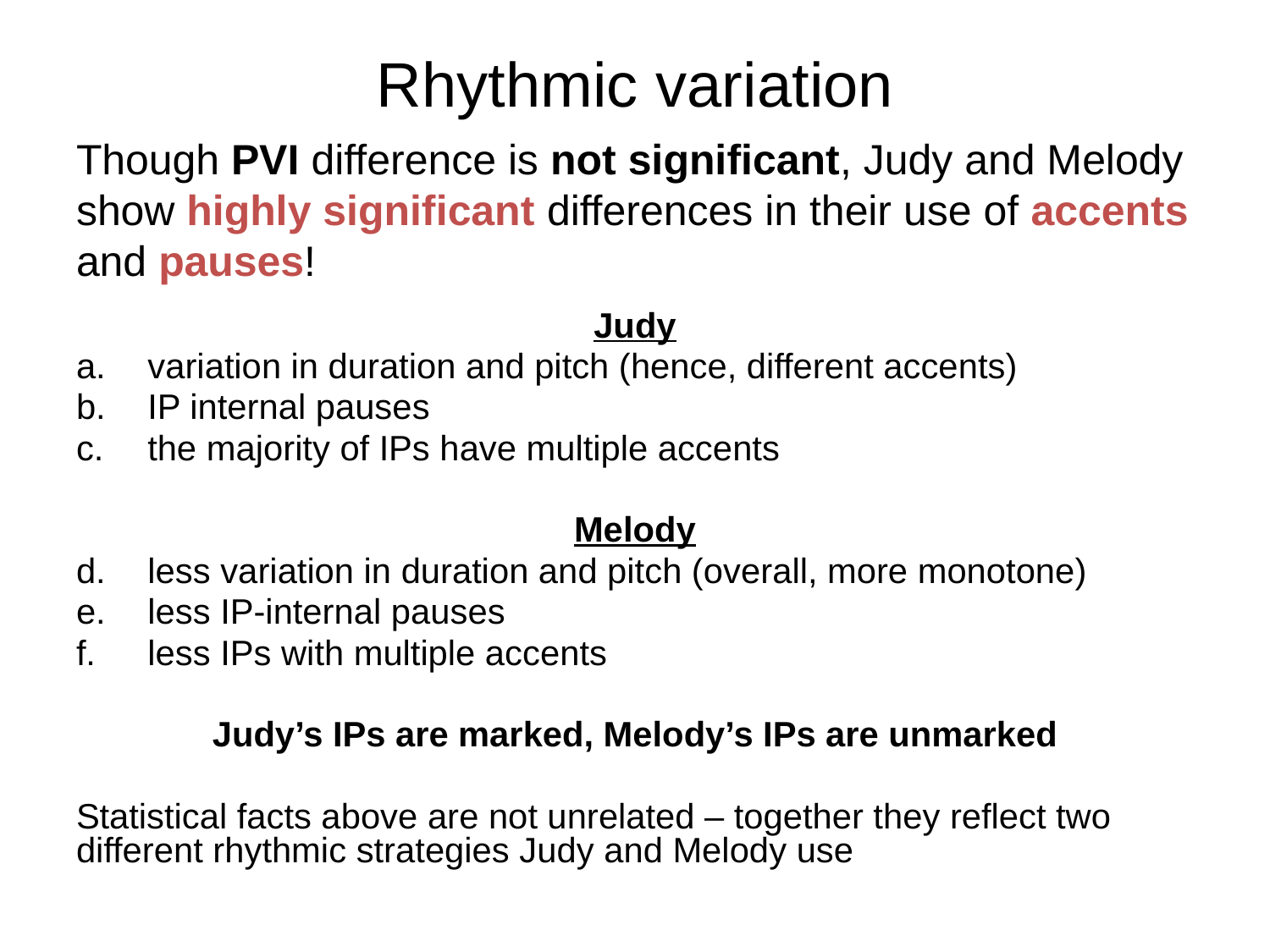

# Rhythmic variation
Though PVI difference is not significant, Judy and Melody show highly significant differences in their use of accents and pauses!
Judy
variation in duration and pitch (hence, different accents)
IP internal pauses
the majority of IPs have multiple accents

Melody
less variation in duration and pitch (overall, more monotone)
less IP-internal pauses
less IPs with multiple accents

Judy’s IPs are marked, Melody’s IPs are unmarked

Statistical facts above are not unrelated – together they reflect two different rhythmic strategies Judy and Melody use